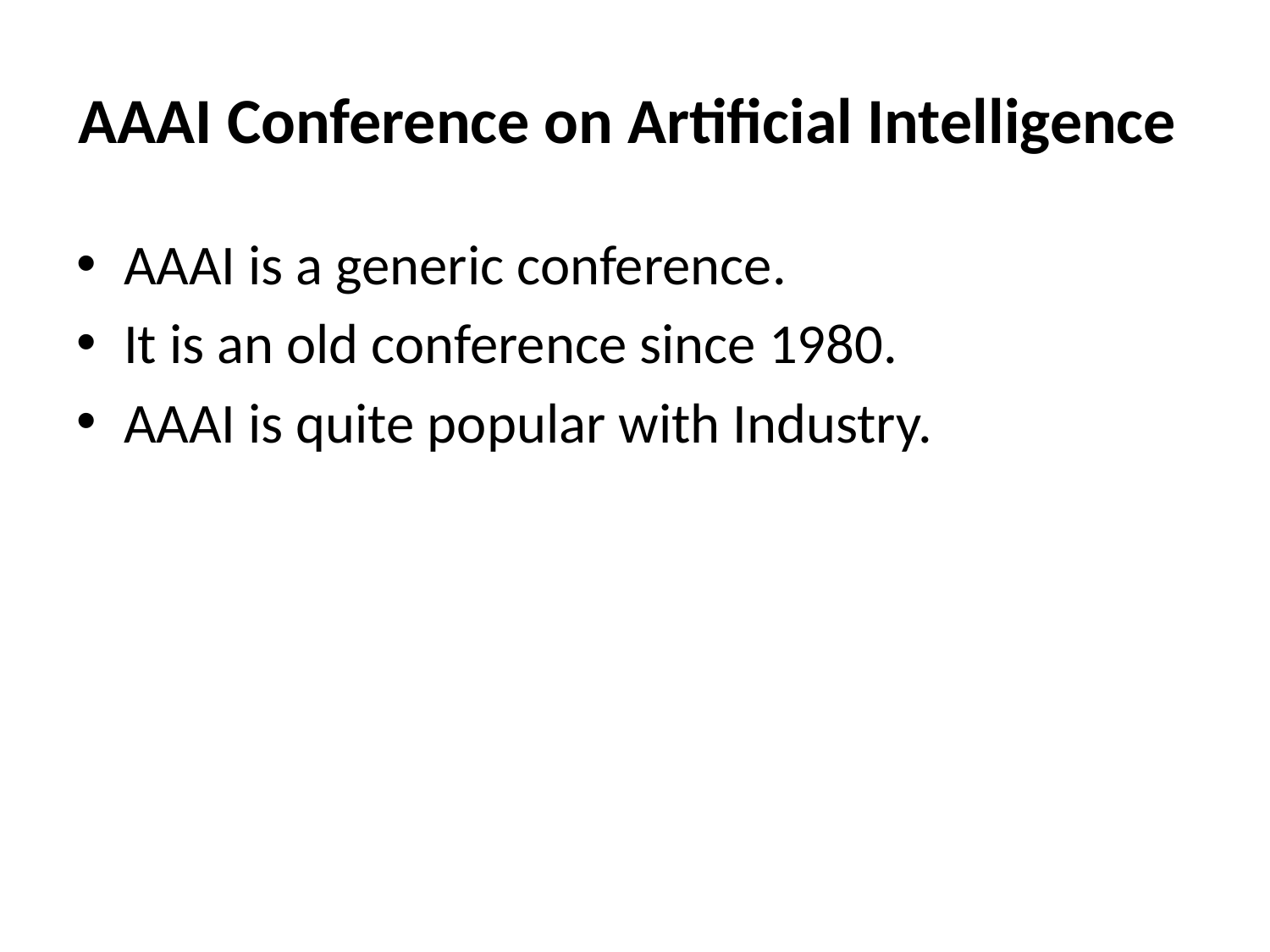

# AAAI Conference on Artificial Intelligence
AAAI is a generic conference.
It is an old conference since 1980.
AAAI is quite popular with Industry.